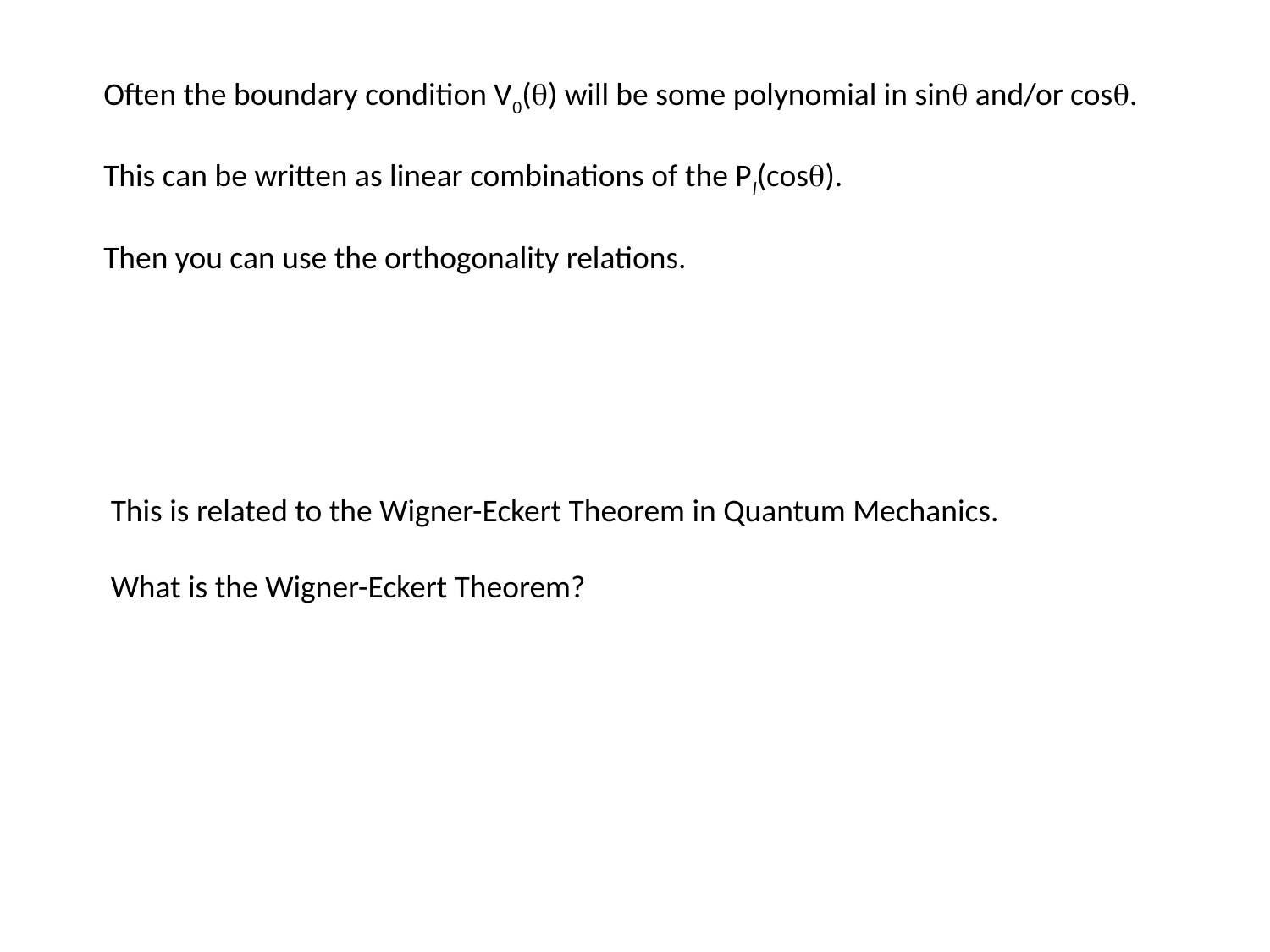

Often the boundary condition V0(θ) will be some polynomial in sinθ and/or cosθ.

This can be written as linear combinations of the Pl(cosθ).

Then you can use the orthogonality relations.
This is related to the Wigner-Eckert Theorem in Quantum Mechanics.

What is the Wigner-Eckert Theorem?